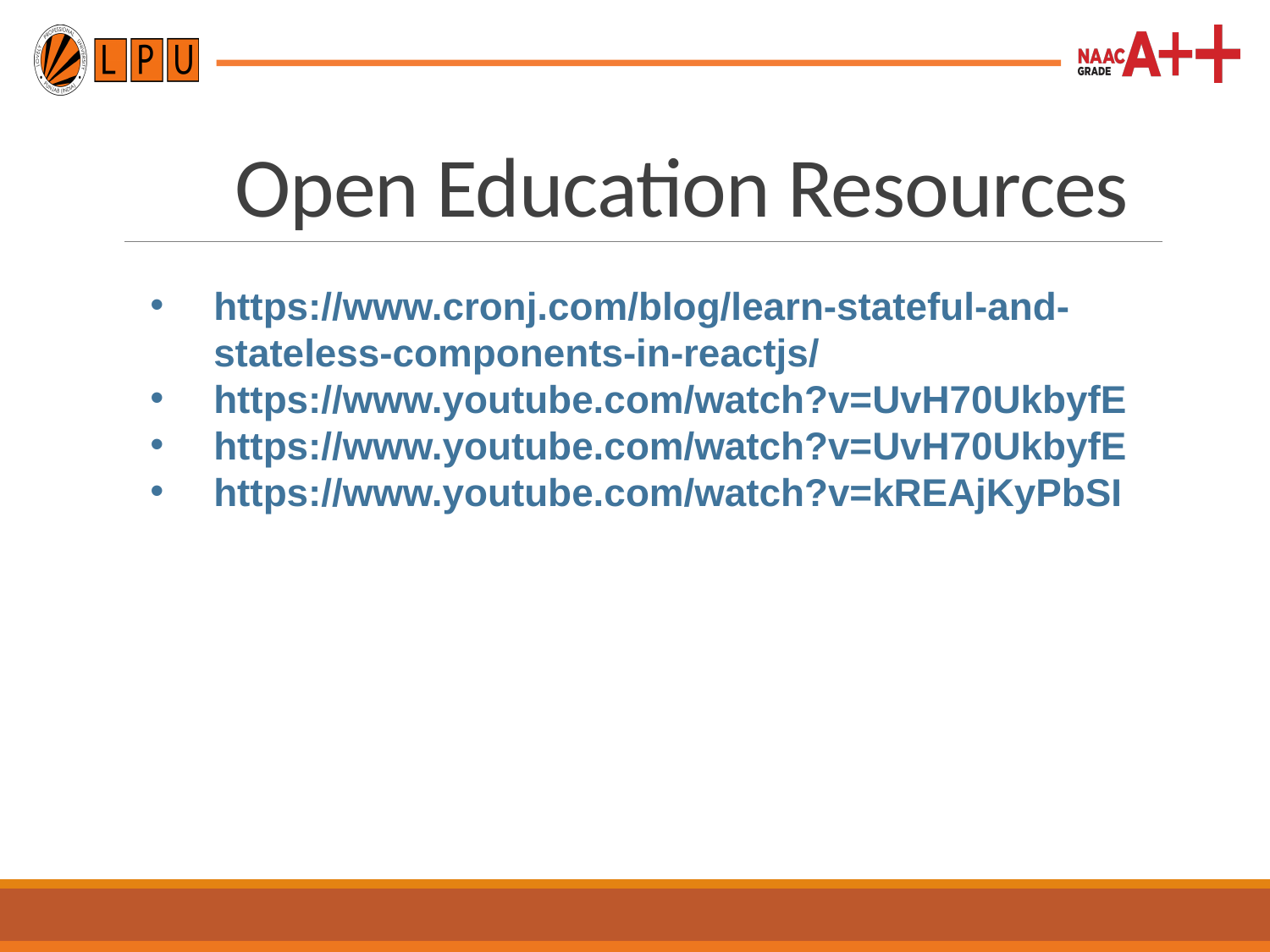

Open Education Resources
https://www.cronj.com/blog/learn-stateful-and-stateless-components-in-reactjs/
https://www.youtube.com/watch?v=UvH70UkbyfE
https://www.youtube.com/watch?v=UvH70UkbyfE
https://www.youtube.com/watch?v=kREAjKyPbSI